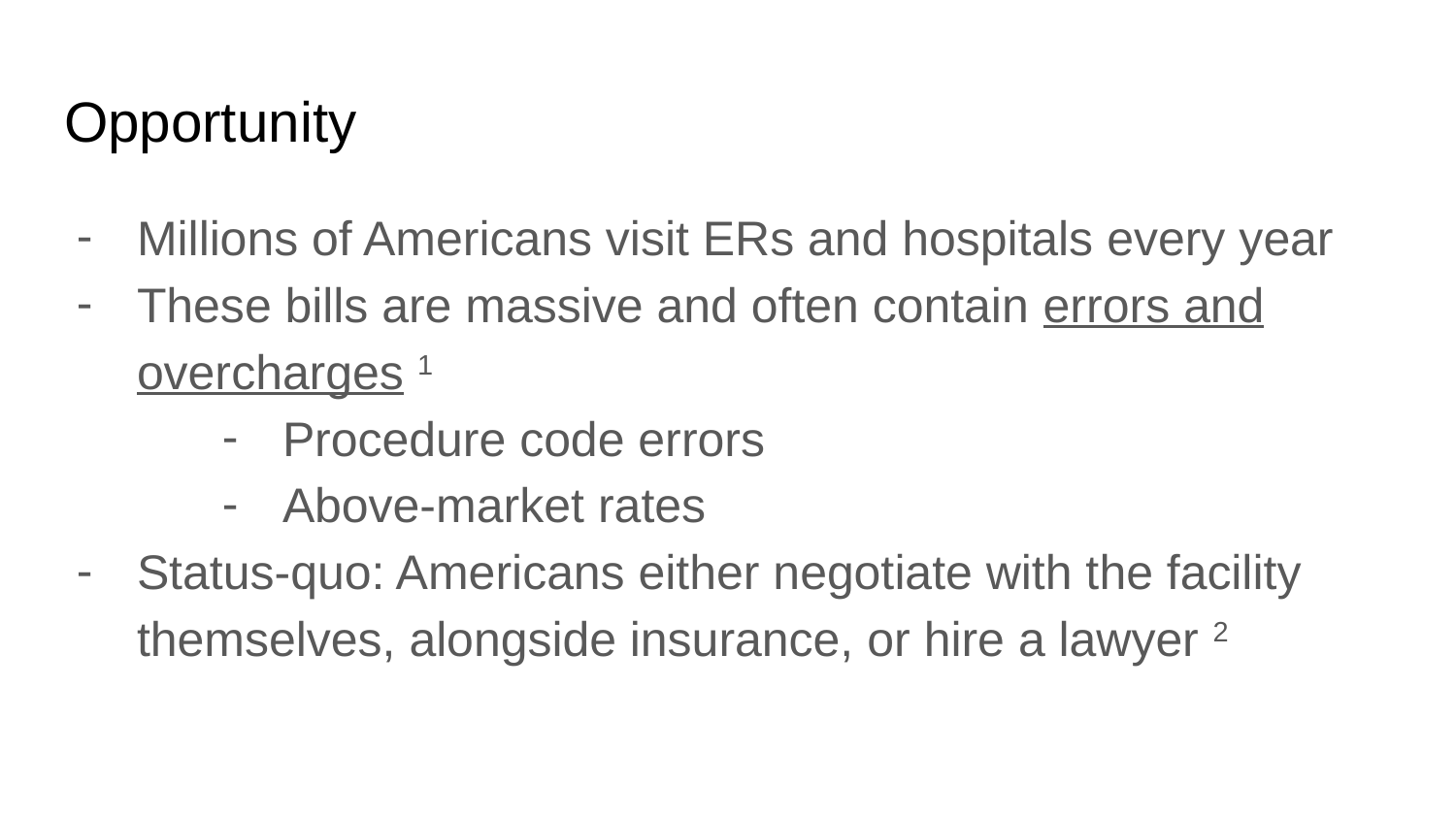

# Opportunity
Millions of Americans visit ERs and hospitals every year
These bills are massive and often contain errors and overcharges 1
Procedure code errors
Above-market rates
Status-quo: Americans either negotiate with the facility themselves, alongside insurance, or hire a lawyer 2